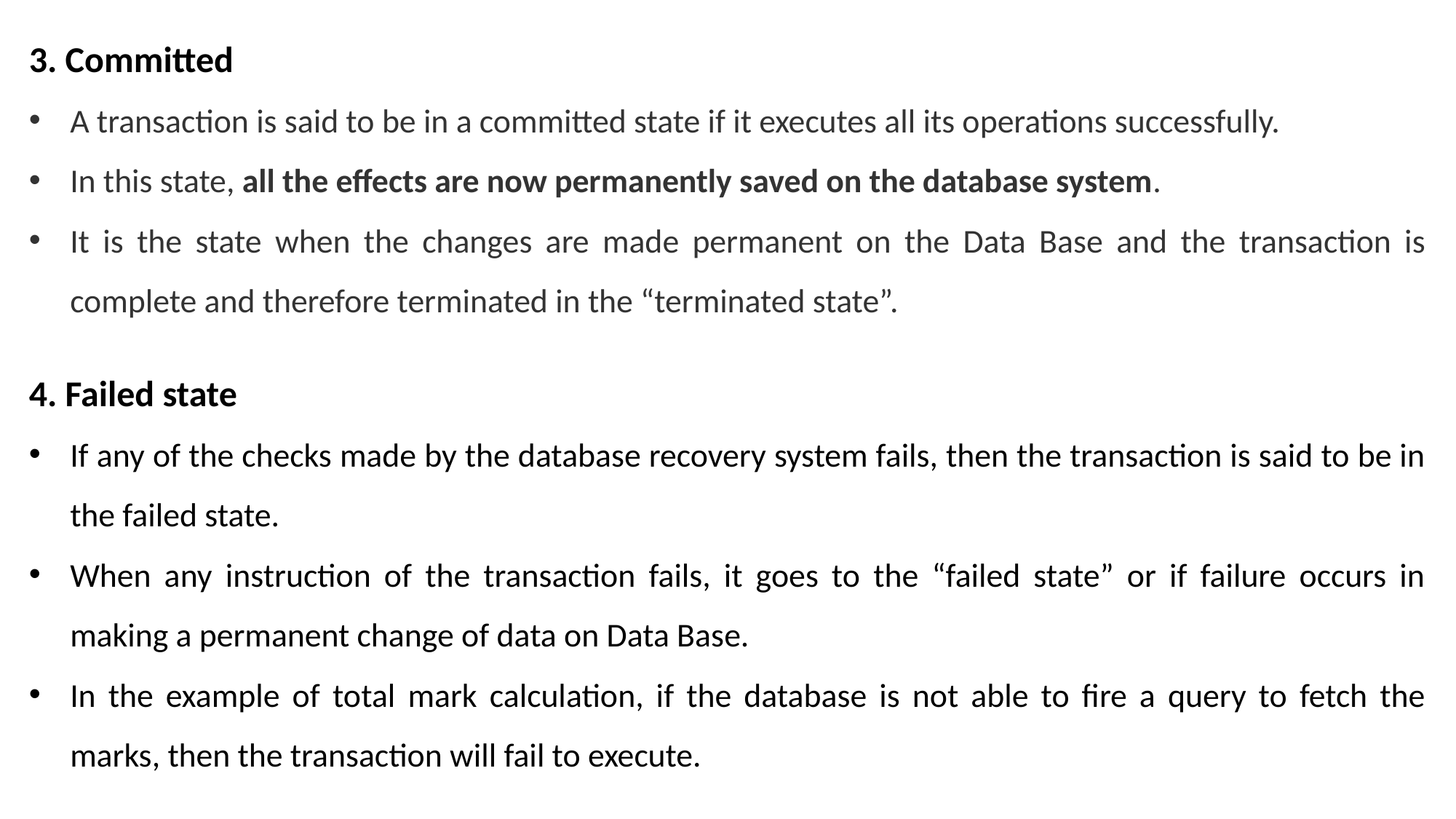

3. Committed
A transaction is said to be in a committed state if it executes all its operations successfully.
In this state, all the effects are now permanently saved on the database system.
It is the state when the changes are made permanent on the Data Base and the transaction is complete and therefore terminated in the “terminated state”.

4. Failed state
If any of the checks made by the database recovery system fails, then the transaction is said to be in the failed state.
When any instruction of the transaction fails, it goes to the “failed state” or if failure occurs in making a permanent change of data on Data Base.
In the example of total mark calculation, if the database is not able to fire a query to fetch the marks, then the transaction will fail to execute.